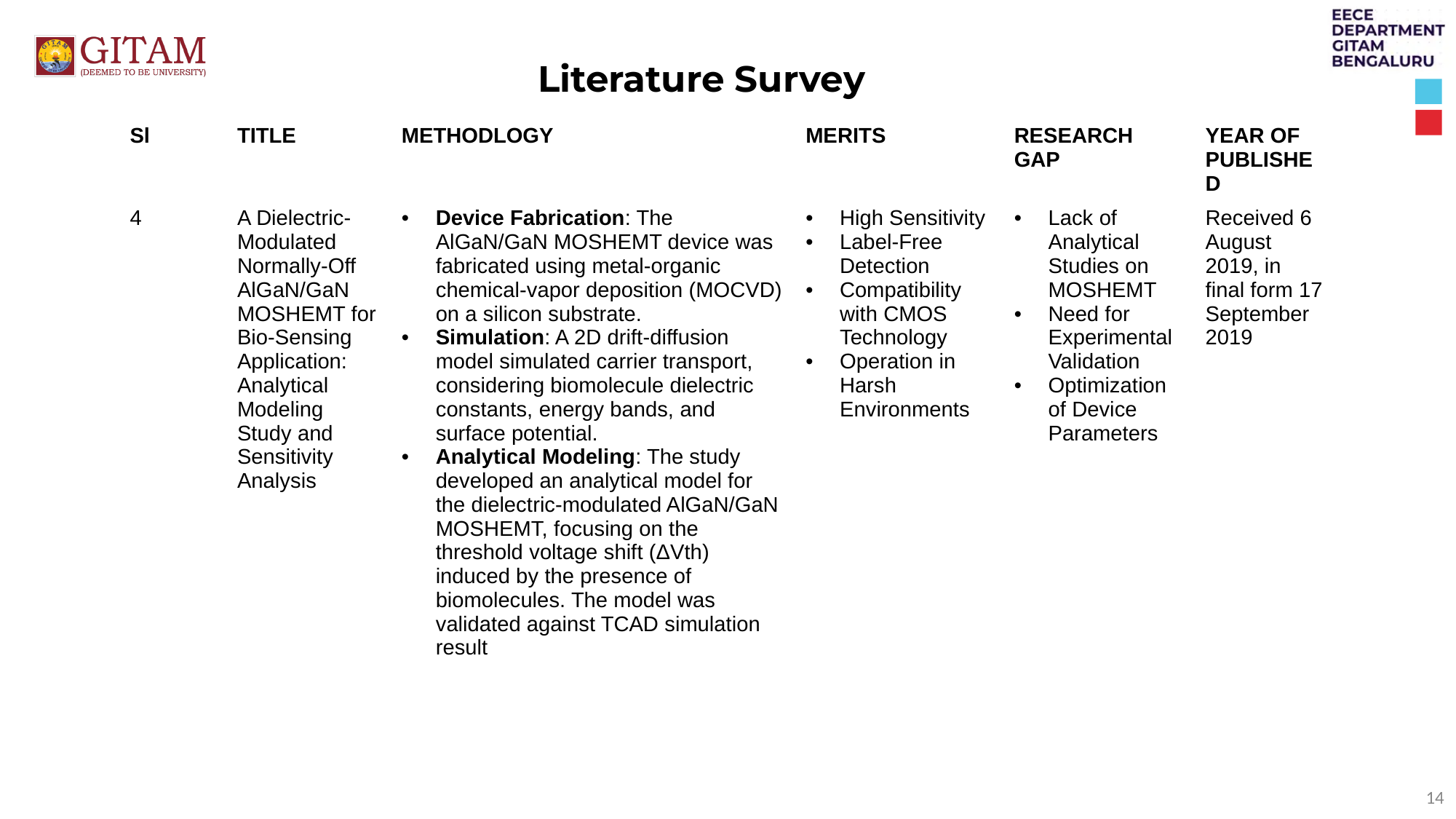

Literature Survey

| Sl | TITLE | METHODLOGY | MERITS | RESEARCH GAP | YEAR OF PUBLISHED |
| --- | --- | --- | --- | --- | --- |
| 4 | A Dielectric-Modulated Normally-Off AlGaN/GaN MOSHEMT for Bio-Sensing Application: Analytical Modeling Study and Sensitivity Analysis | Device Fabrication: The AlGaN/GaN MOSHEMT device was fabricated using metal-organic chemical-vapor deposition (MOCVD) on a silicon substrate. Simulation: A 2D drift-diffusion model simulated carrier transport, considering biomolecule dielectric constants, energy bands, and surface potential. Analytical Modeling: The study developed an analytical model for the dielectric-modulated AlGaN/GaN MOSHEMT, focusing on the threshold voltage shift (ΔVth) induced by the presence of biomolecules. The model was validated against TCAD simulation result | High Sensitivity Label-Free Detection Compatibility with CMOS Technology Operation in Harsh Environments | Lack of Analytical Studies on MOSHEMT Need for Experimental Validation Optimization of Device Parameters | Received 6 August 2019, in final form 17 September 2019 |
14